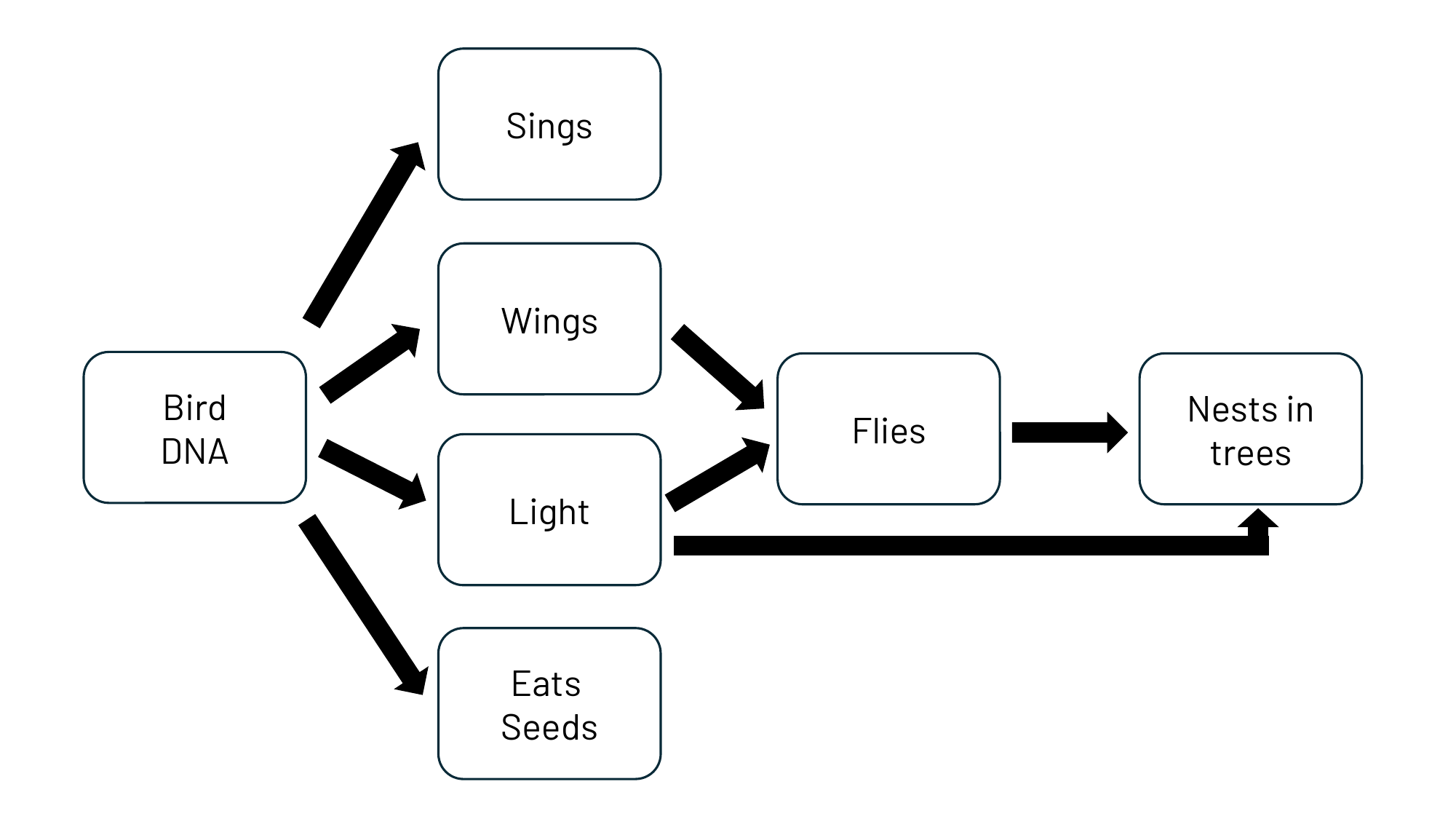

Sings

Wings

Bird
DNA
Nests in trees
Flies

Light

Eats
Seeds